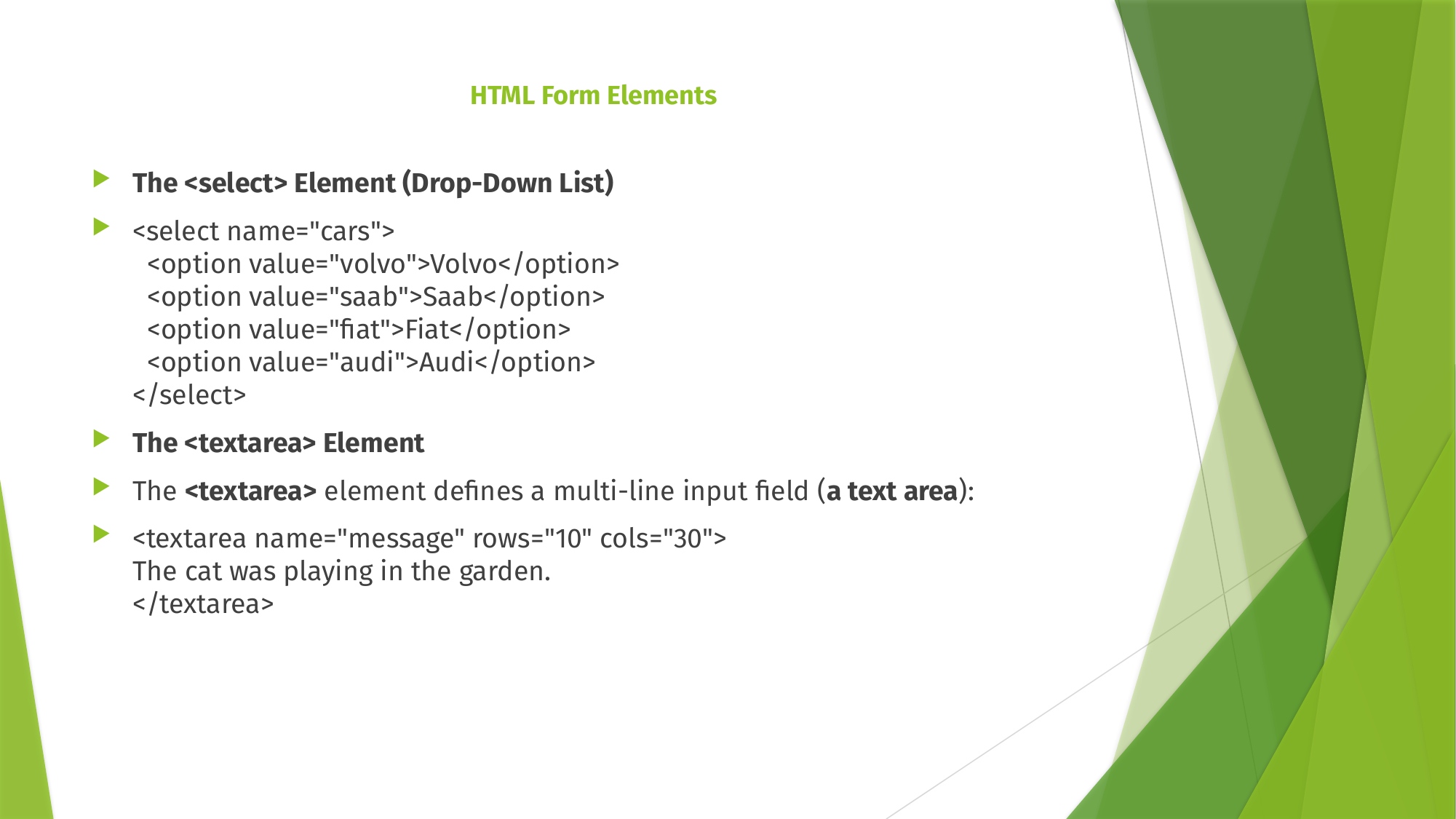

# HTML Form Elements
The <select> Element (Drop-Down List)
<select name="cars">
  <option value="volvo">Volvo</option>
  <option value="saab">Saab</option>
  <option value="fiat">Fiat</option>
  <option value="audi">Audi</option>
</select>
The <textarea> Element
The <textarea> element defines a multi-line input field (a text area):
<textarea name="message" rows="10" cols="30">
The cat was playing in the garden.
</textarea>